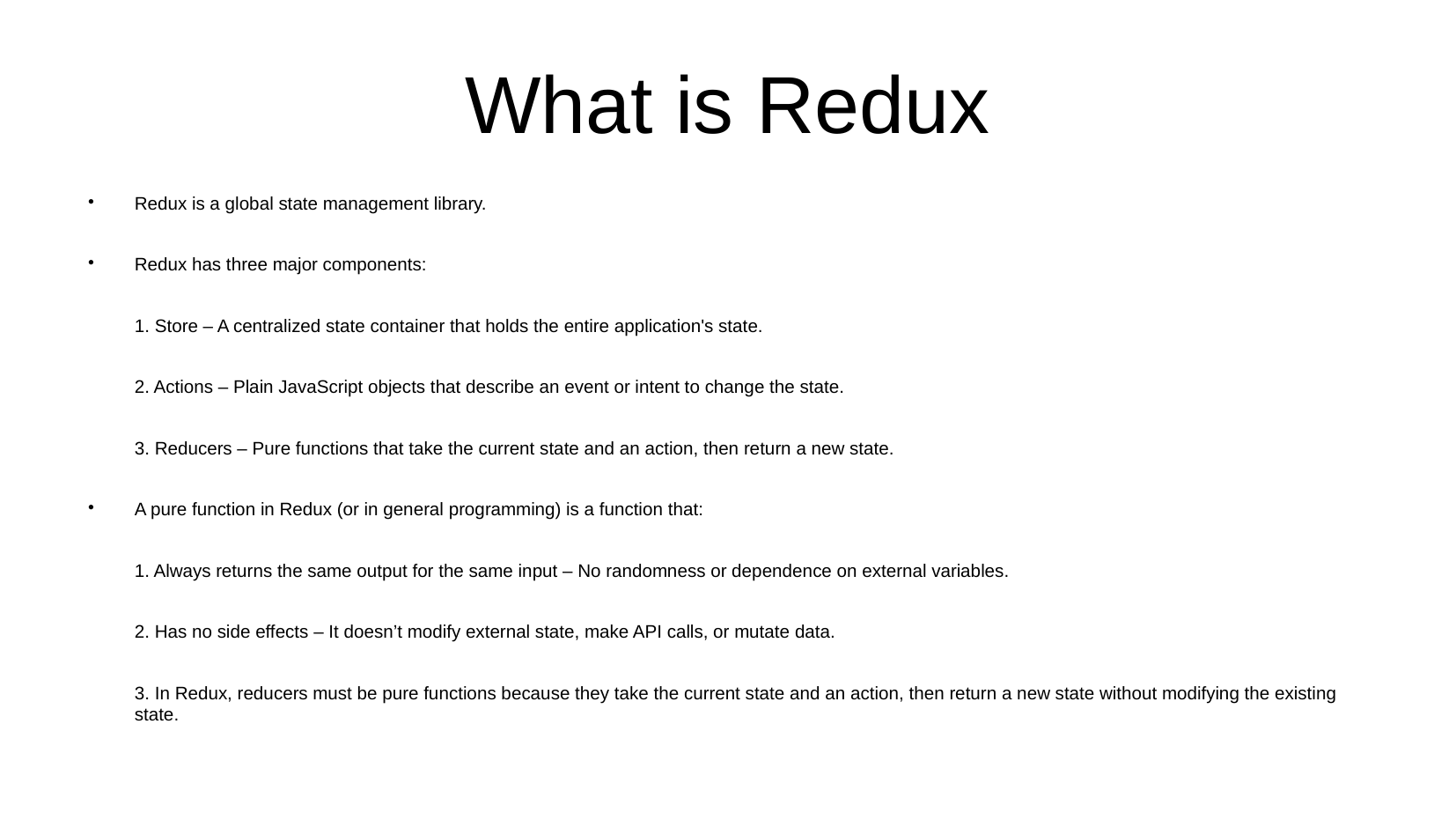

# What is Redux
Redux is a global state management library.
Redux has three major components:
1. Store – A centralized state container that holds the entire application's state.
2. Actions – Plain JavaScript objects that describe an event or intent to change the state.
3. Reducers – Pure functions that take the current state and an action, then return a new state.
A pure function in Redux (or in general programming) is a function that:
1. Always returns the same output for the same input – No randomness or dependence on external variables.
2. Has no side effects – It doesn’t modify external state, make API calls, or mutate data.
3. In Redux, reducers must be pure functions because they take the current state and an action, then return a new state without modifying the existing state.